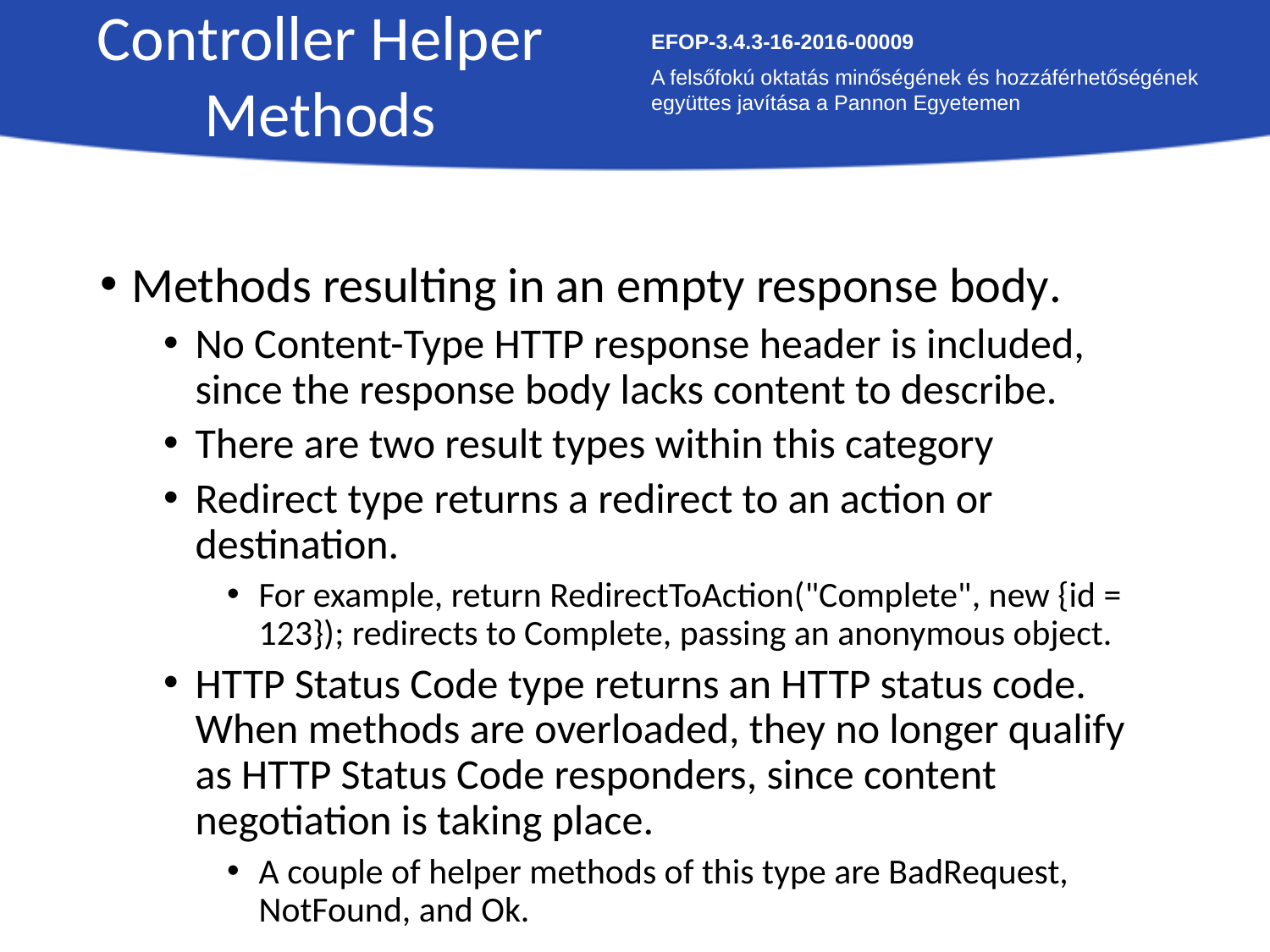

Controller Helper Methods
EFOP-3.4.3-16-2016-00009
A felsőfokú oktatás minőségének és hozzáférhetőségének együttes javítása a Pannon Egyetemen
Methods resulting in an empty response body.
No Content-Type HTTP response header is included, since the response body lacks content to describe.
There are two result types within this category
Redirect type returns a redirect to an action or destination.
For example, return RedirectToAction("Complete", new {id = 123}); redirects to Complete, passing an anonymous object.
HTTP Status Code type returns an HTTP status code. When methods are overloaded, they no longer qualify as HTTP Status Code responders, since content negotiation is taking place.
A couple of helper methods of this type are BadRequest, NotFound, and Ok.